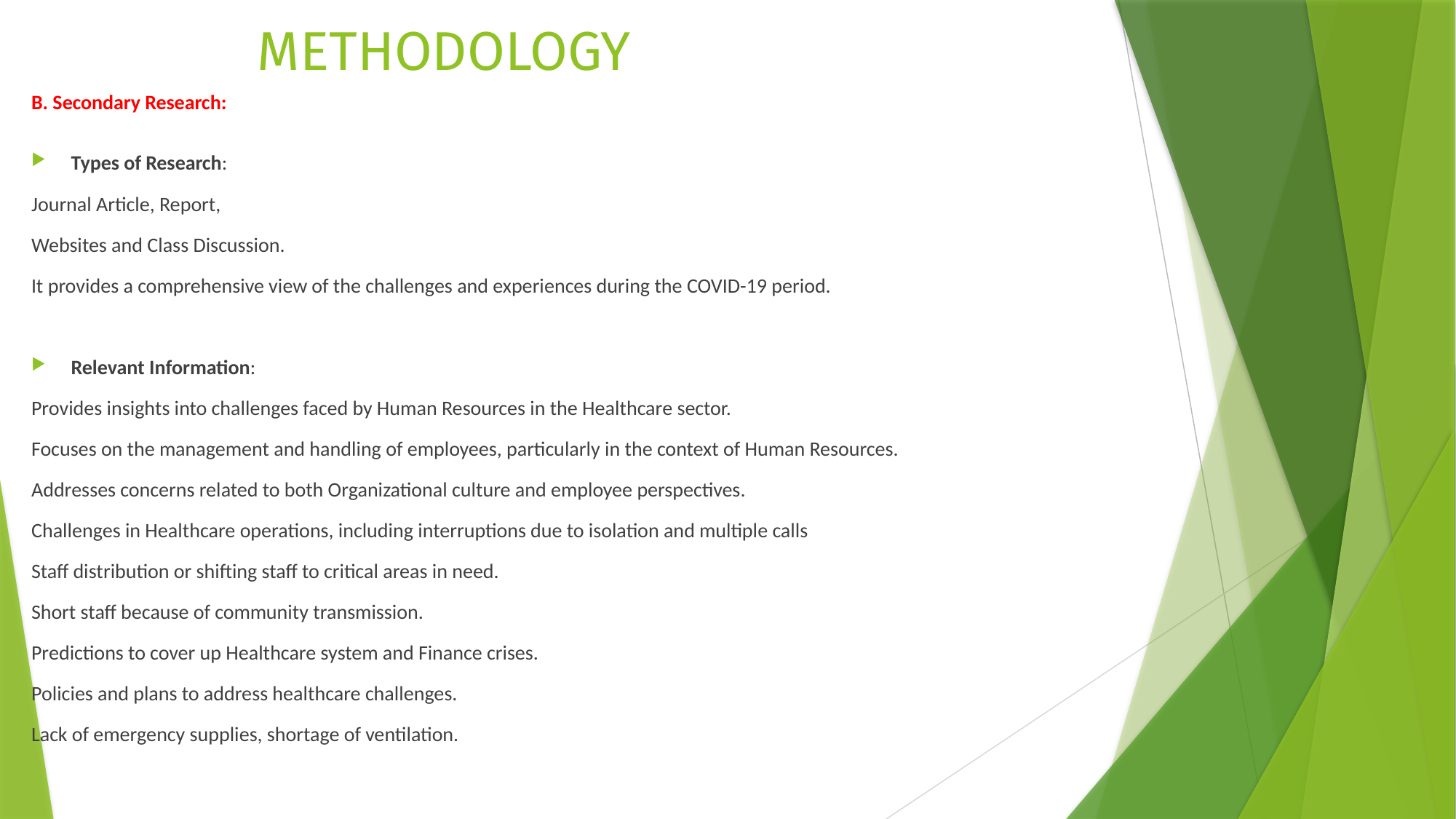

# METHODOLOGY
B. Secondary Research:
Types of Research:
Journal Article, Report,
Websites and Class Discussion.
It provides a comprehensive view of the challenges and experiences during the COVID-19 period.

Relevant Information:
Provides insights into challenges faced by Human Resources in the Healthcare sector.
Focuses on the management and handling of employees, particularly in the context of Human Resources.
Addresses concerns related to both Organizational culture and employee perspectives.
Challenges in Healthcare operations, including interruptions due to isolation and multiple calls
Staff distribution or shifting staff to critical areas in need.
Short staff because of community transmission.
Predictions to cover up Healthcare system and Finance crises.
Policies and plans to address healthcare challenges.
Lack of emergency supplies, shortage of ventilation.